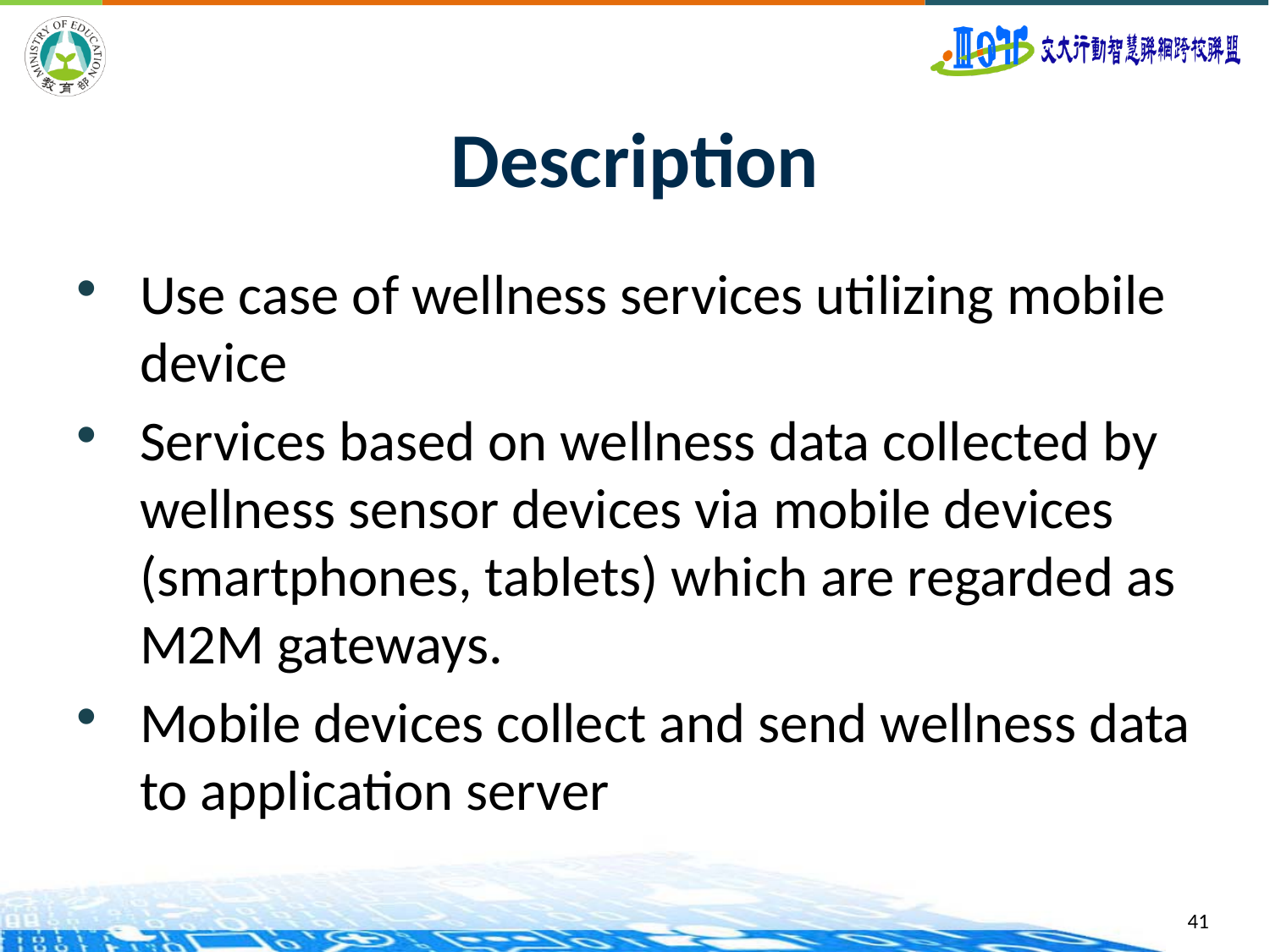

# Description
Use case of wellness services utilizing mobile device
Services based on wellness data collected by wellness sensor devices via mobile devices (smartphones, tablets) which are regarded as M2M gateways.
Mobile devices collect and send wellness data to application server
41